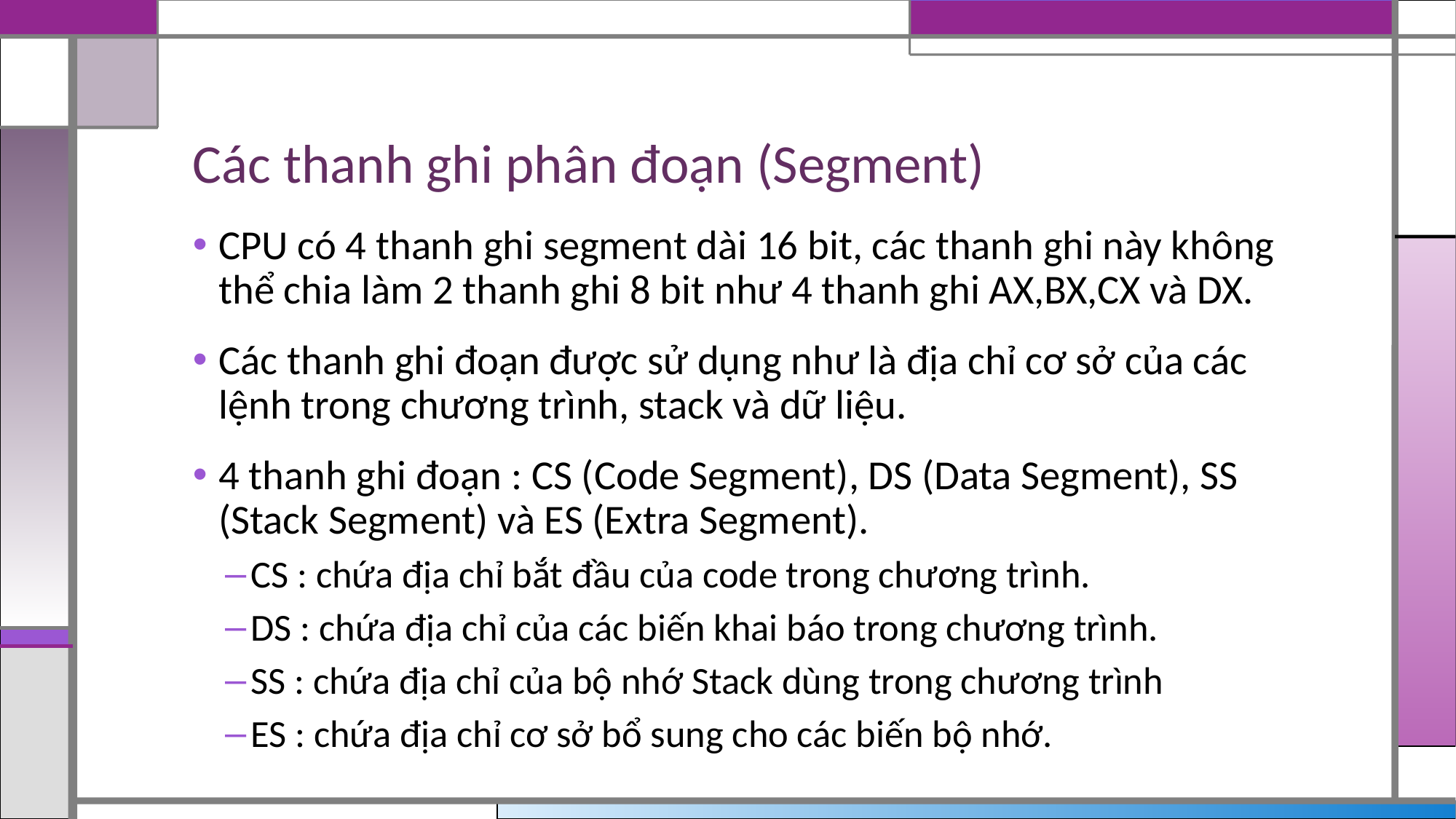

# Các thanh ghi phân đoạn (Segment)
CPU có 4 thanh ghi segment dài 16 bit, các thanh ghi này không thể chia làm 2 thanh ghi 8 bit như 4 thanh ghi AX,BX,CX và DX.
Các thanh ghi đoạn được sử dụng như là địa chỉ cơ sở của các lệnh trong chương trình, stack và dữ liệu.
4 thanh ghi đoạn : CS (Code Segment), DS (Data Segment), SS (Stack Segment) và ES (Extra Segment).
CS : chứa địa chỉ bắt đầu của code trong chương trình.
DS : chứa địa chỉ của các biến khai báo trong chương trình.
SS : chứa địa chỉ của bộ nhớ Stack dùng trong chương trình
ES : chứa địa chỉ cơ sở bổ sung cho các biến bộ nhớ.